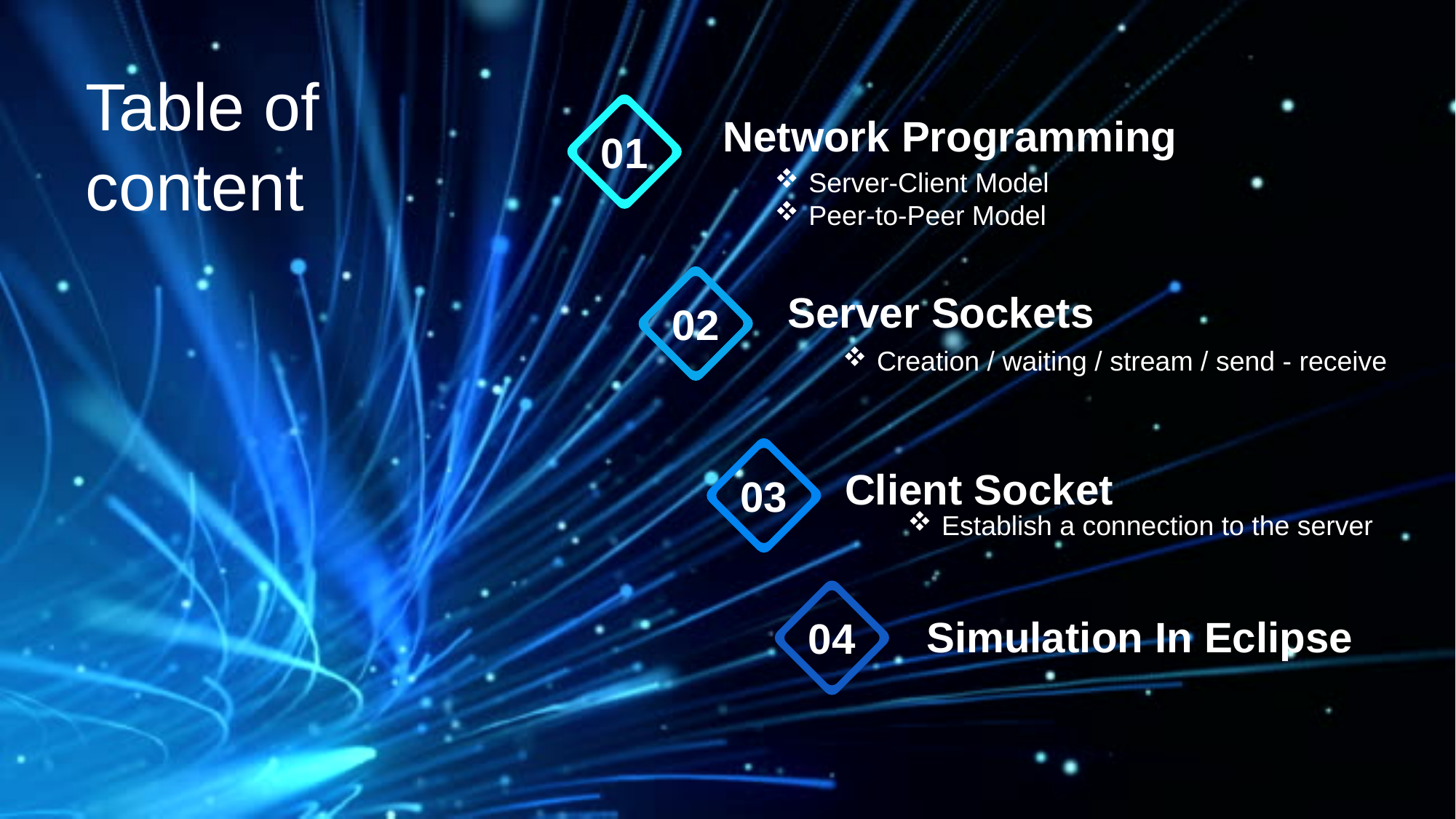

Table of content

Network Programming
Server-Client Model
Peer-to-Peer Model
01

Server Sockets
02
Creation / waiting / stream / send - receive

Client Socket
03
Establish a connection to the server

Simulation In Eclipse
04